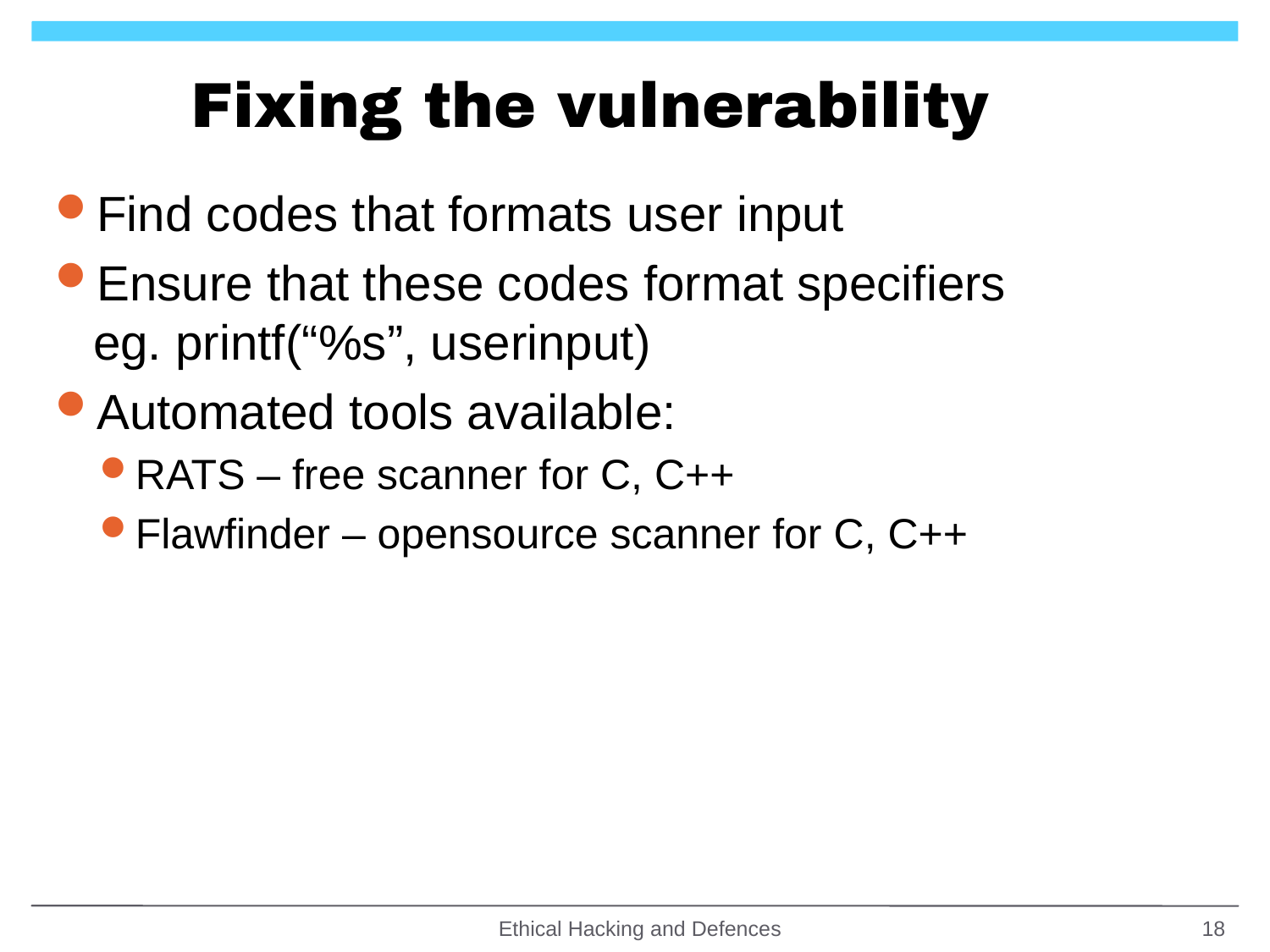

# Fixing the vulnerability
Find codes that formats user input
Ensure that these codes format specifiers
eg. printf(“%s”, userinput)
Automated tools available:
RATS – free scanner for C, C++
Flawfinder – opensource scanner for C, C++

Ethical Hacking and Defences
18